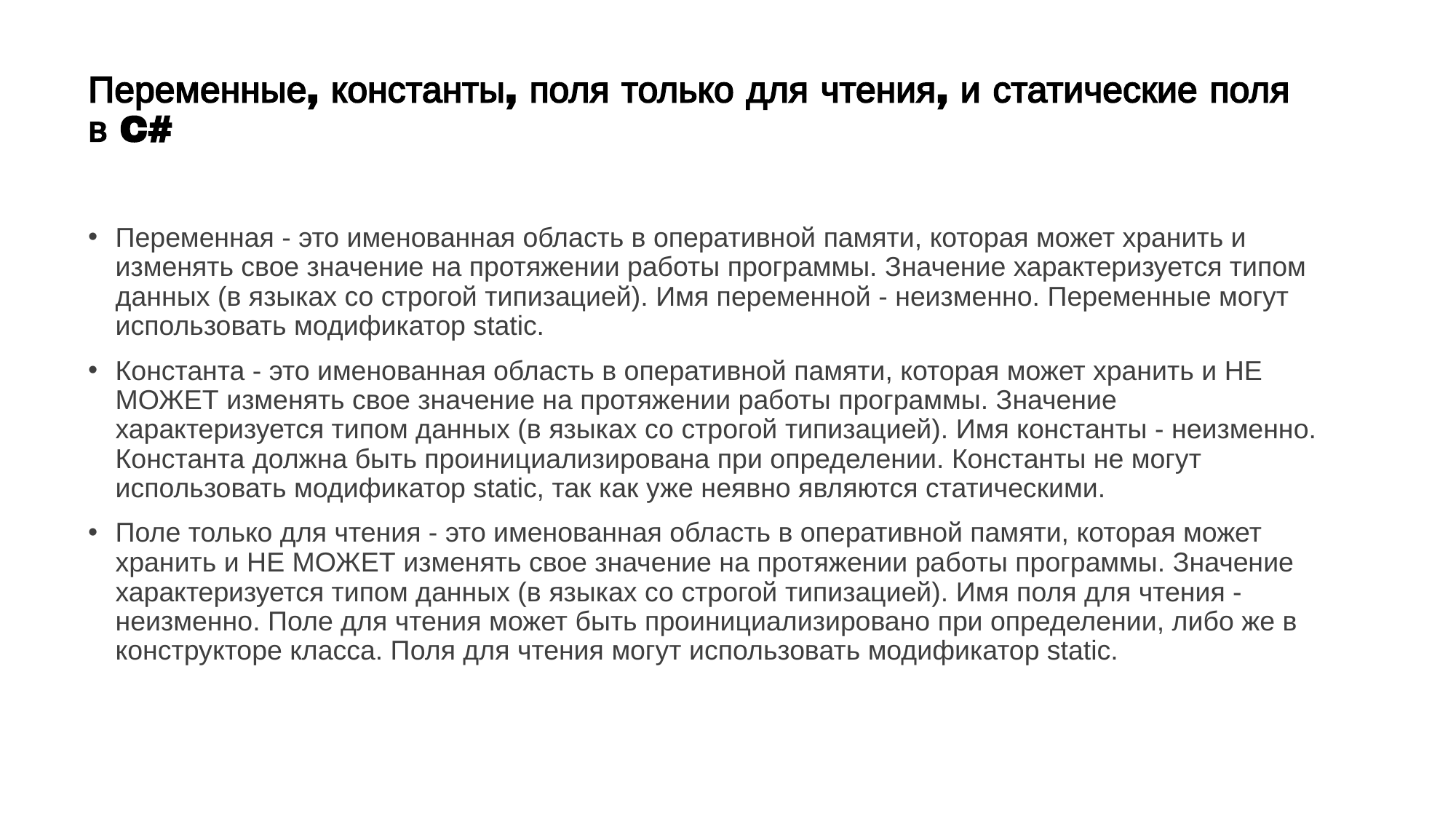

# Переменные, константы, поля только для чтения, и статические поля в C#
Переменная - это именованная область в оперативной памяти, которая может хранить и изменять свое значение на протяжении работы программы. Значение характеризуется типом данных (в языках со строгой типизацией). Имя переменной - неизменно. Переменные могут использовать модификатор static.
Константа - это именованная область в оперативной памяти, которая может хранить и НЕ МОЖЕТ изменять свое значение на протяжении работы программы. Значение характеризуется типом данных (в языках со строгой типизацией). Имя константы - неизменно. Константа должна быть проинициализирована при определении. Константы не могут использовать модификатор static, так как уже неявно являются статическими.
Поле только для чтения - это именованная область в оперативной памяти, которая может хранить и НЕ МОЖЕТ изменять свое значение на протяжении работы программы. Значение характеризуется типом данных (в языках со строгой типизацией). Имя поля для чтения - неизменно. Поле для чтения может быть проинициализировано при определении, либо же в конструкторе класса. Поля для чтения могут использовать модификатор static.